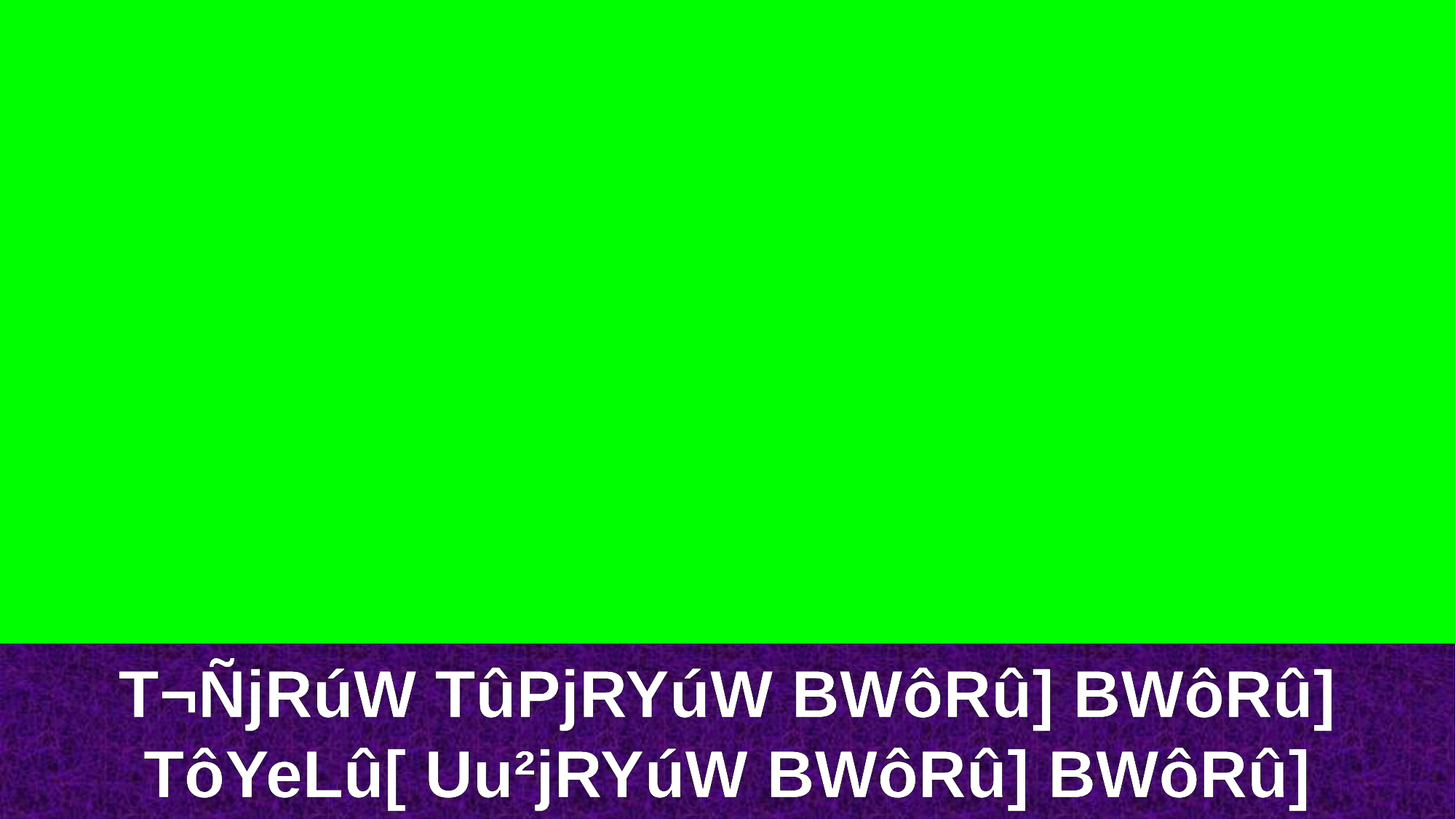

T¬ÑjRúW TûPjRYúW BWôRû] BWôRû]
TôYeLû[ Uu²jRYúW BWôRû] BWôRû]